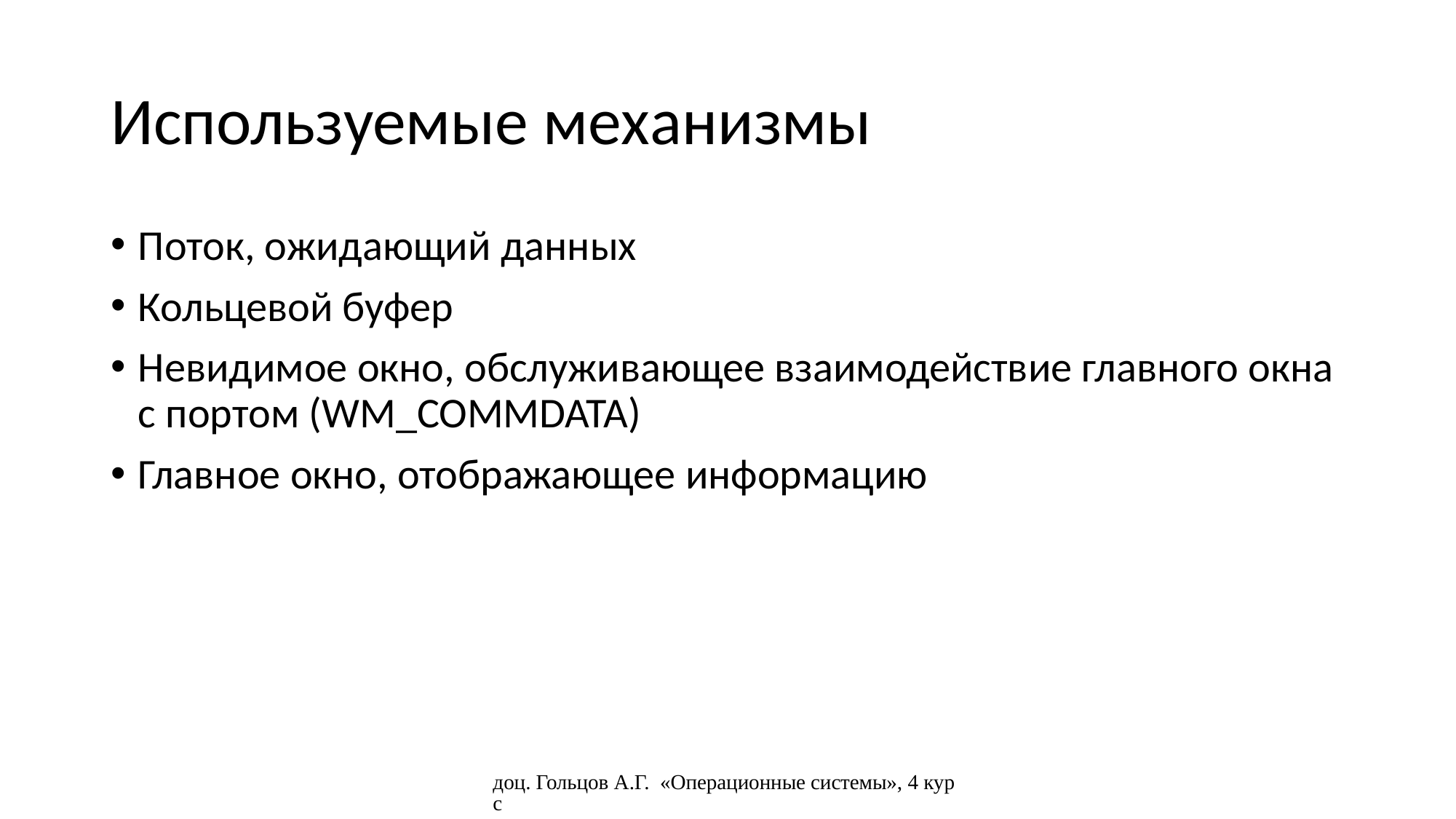

# Используемые механизмы
Поток, ожидающий данных
Кольцевой буфер
Невидимое окно, обслуживающее взаимодействие главного окна с портом (WM_COMMDATA)
Главное окно, отображающее информацию
доц. Гольцов А.Г.  «Операционные системы», 4 курс